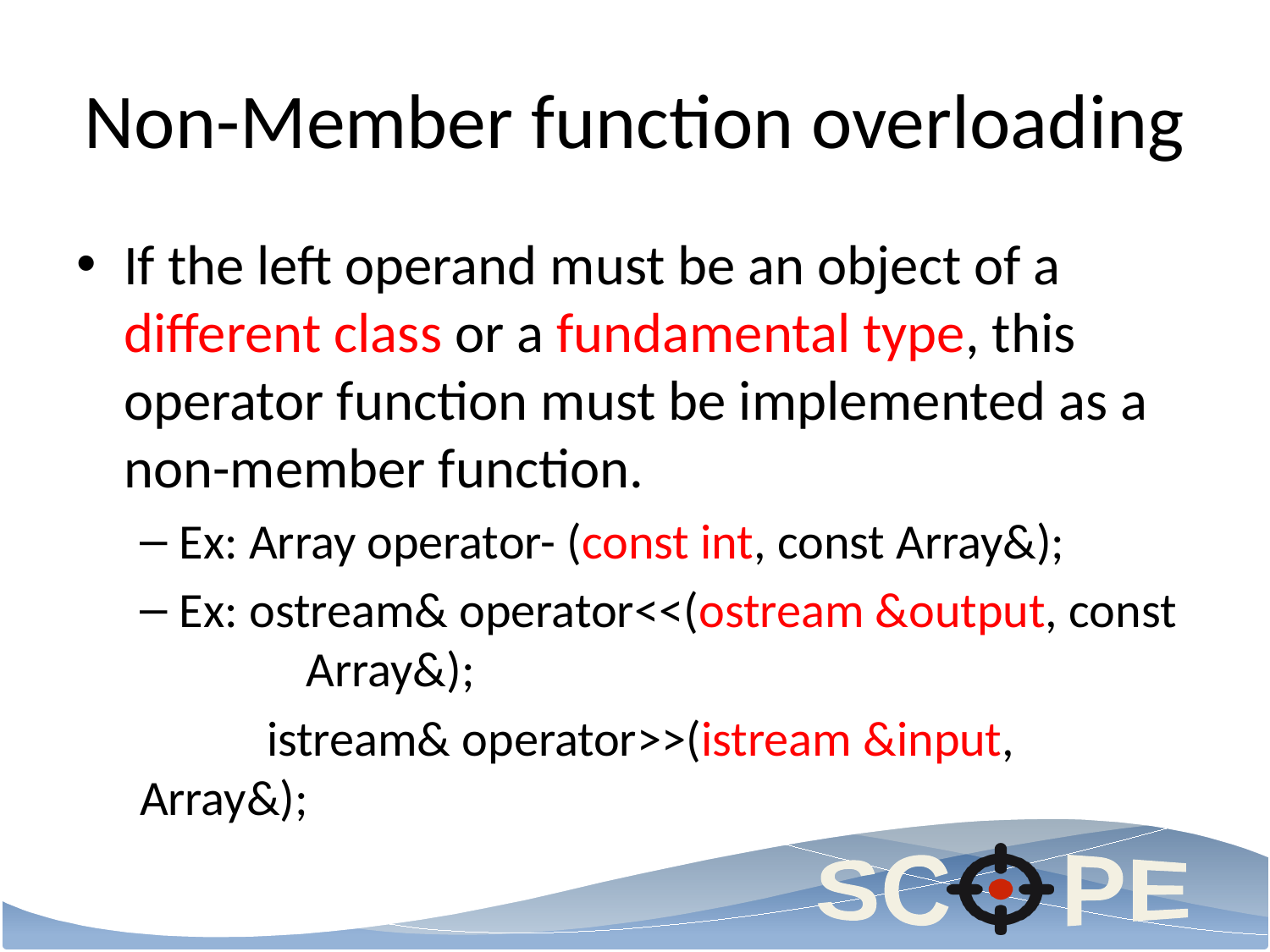

# Non-Member function overloading
If the left operand must be an object of a different class or a fundamental type, this operator function must be implemented as a non-member function.
Ex: Array operator- (const int, const Array&);
Ex: ostream& operator<<(ostream &output, const 	Array&);
	istream& operator>>(istream &input, Array&);